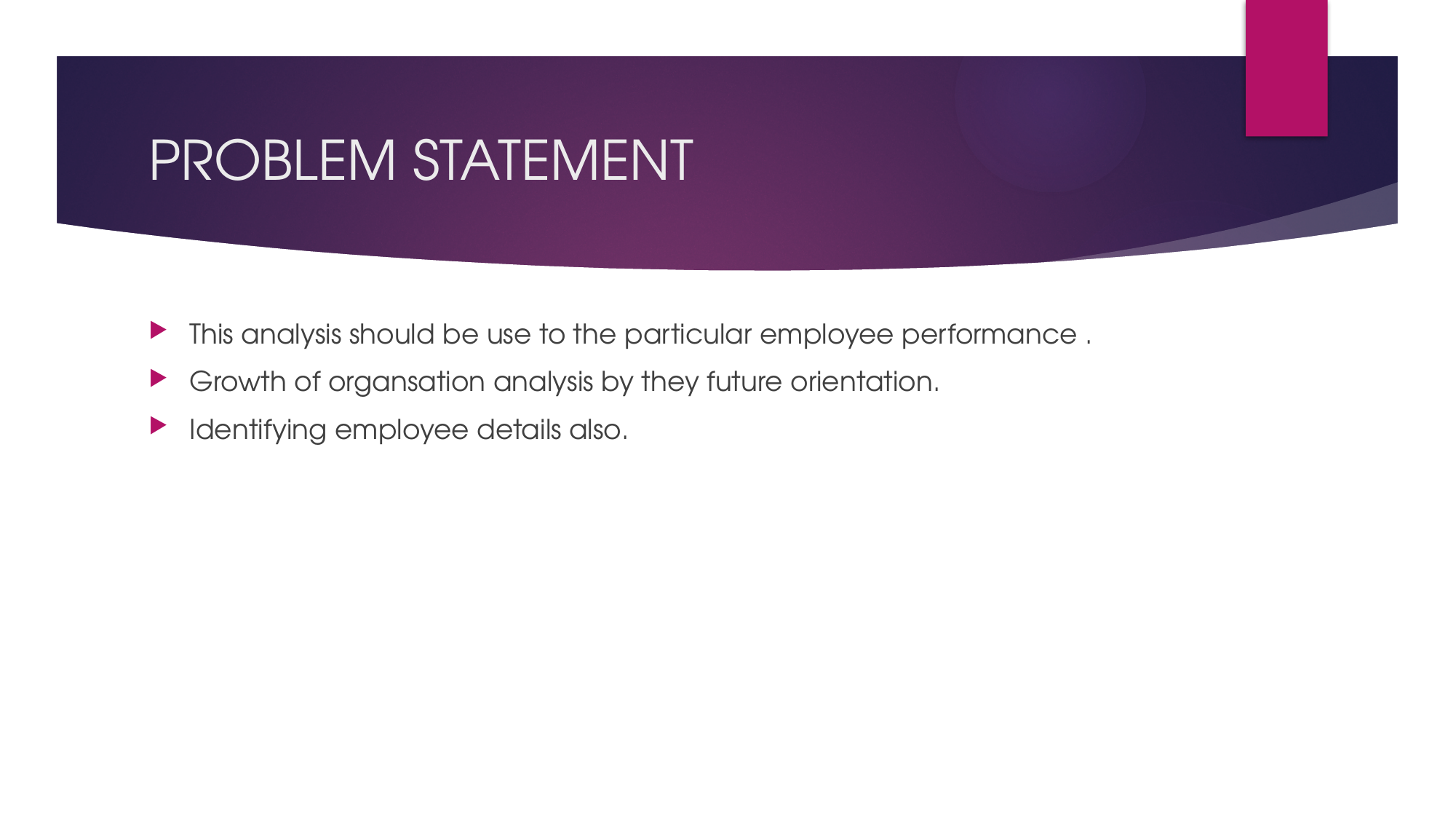

# PROBLEM STATEMENT
This analysis should be use to the particular employee performance .
Growth of organsation analysis by they future orientation.
Identifying employee details also.